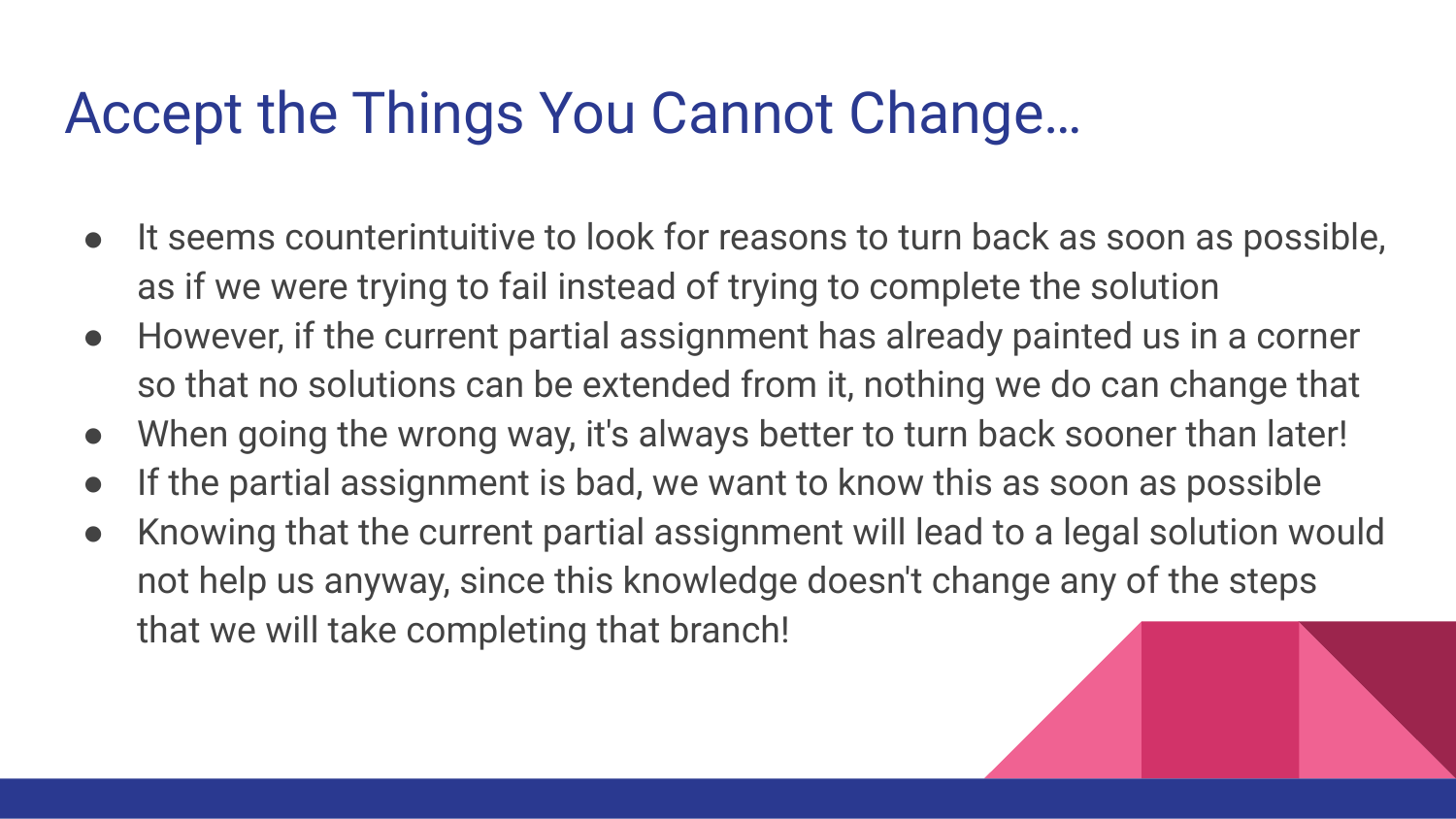

# Accept the Things You Cannot Change…
It seems counterintuitive to look for reasons to turn back as soon as possible, as if we were trying to fail instead of trying to complete the solution
However, if the current partial assignment has already painted us in a corner so that no solutions can be extended from it, nothing we do can change that
When going the wrong way, it's always better to turn back sooner than later!
If the partial assignment is bad, we want to know this as soon as possible
Knowing that the current partial assignment will lead to a legal solution would not help us anyway, since this knowledge doesn't change any of the steps that we will take completing that branch!